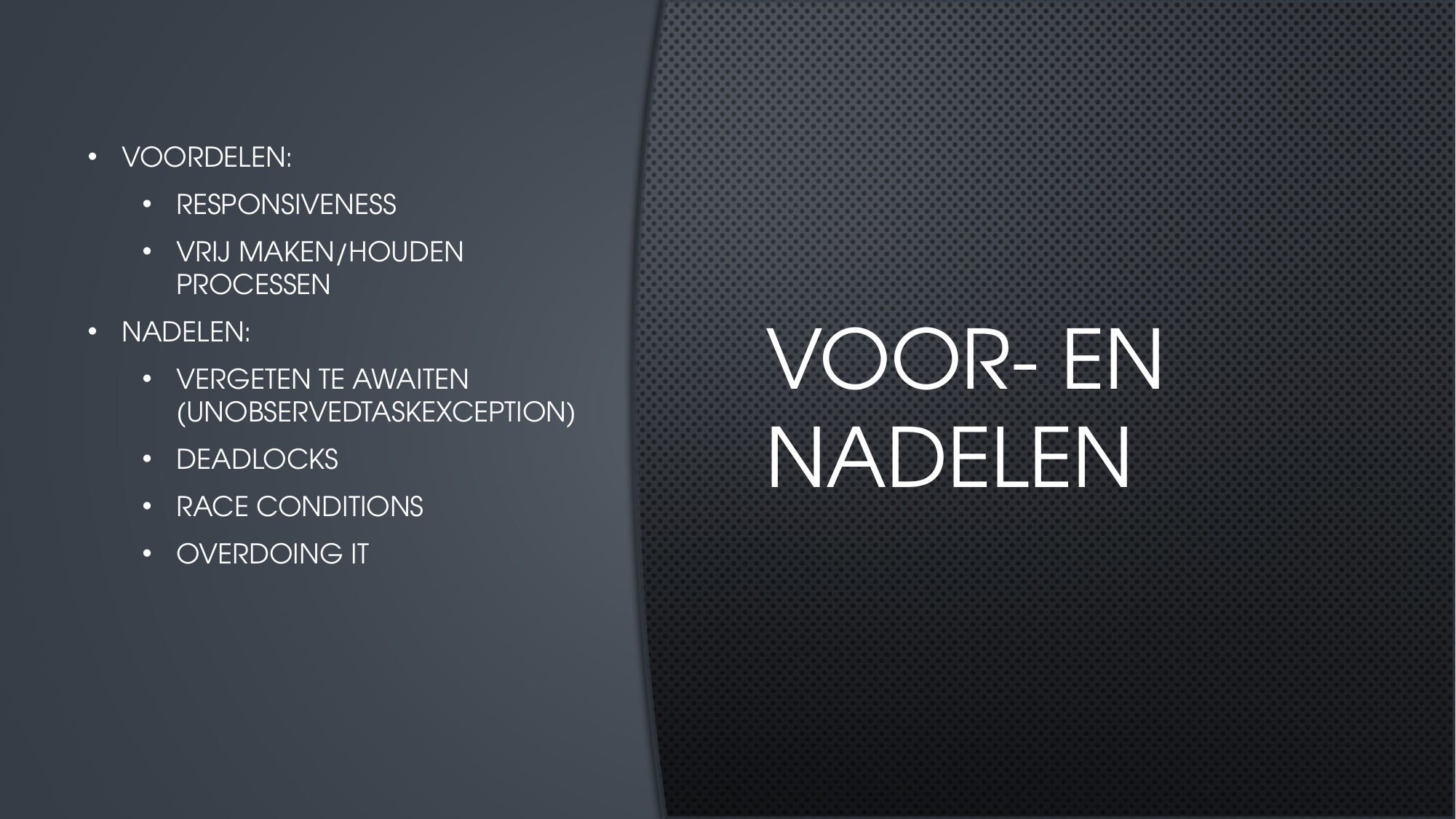

Voordelen:
Responsiveness
Vrij maken/houden processen
Nadelen:
Vergeten te awaiten (UnobservedTaskException)
Deadlocks
Race conditions
Overdoing it

# Voor- en nadelen